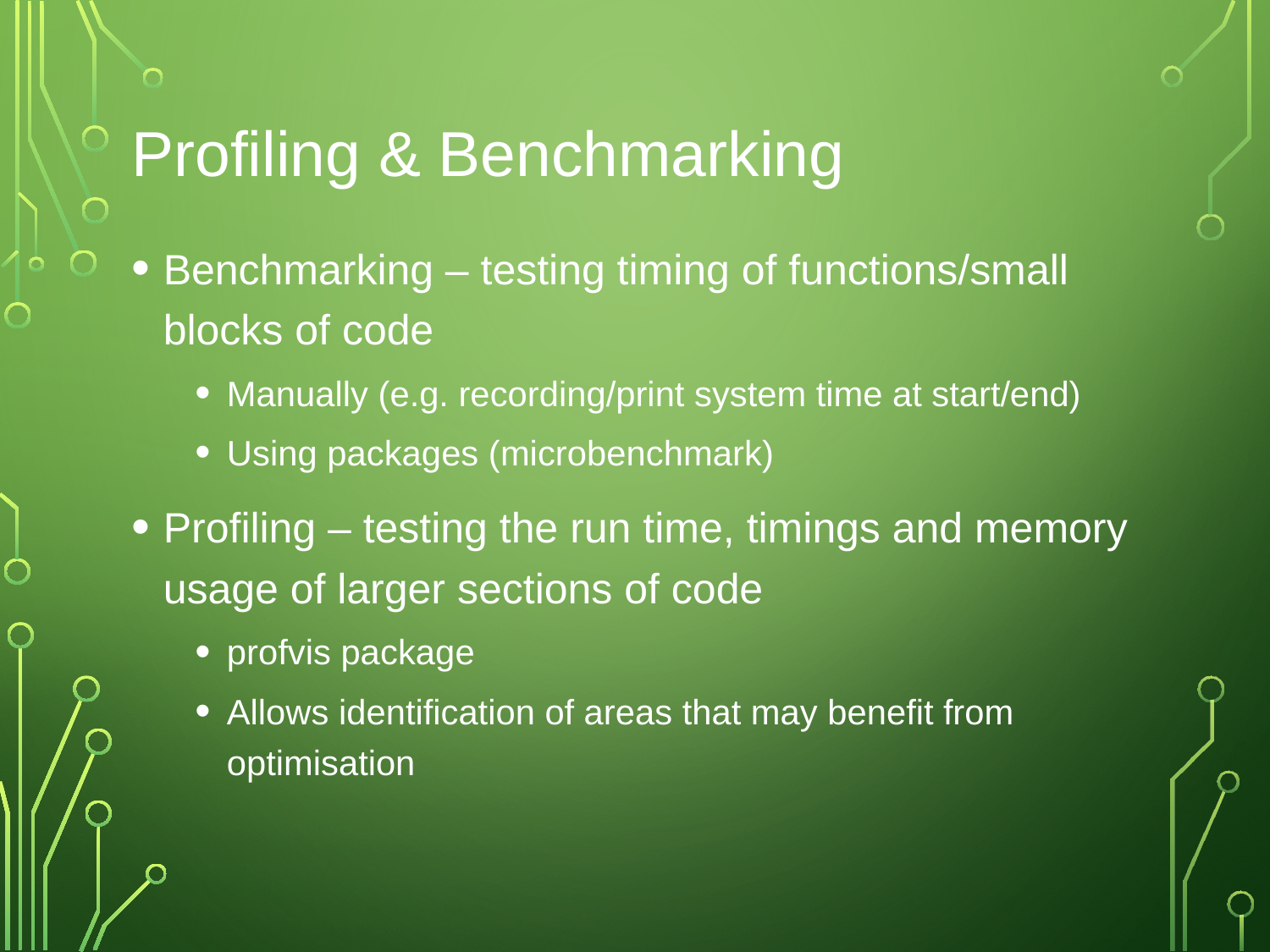

# Profiling & Benchmarking
Benchmarking – testing timing of functions/small blocks of code
Manually (e.g. recording/print system time at start/end)
Using packages (microbenchmark)
Profiling – testing the run time, timings and memory usage of larger sections of code
profvis package
Allows identification of areas that may benefit from optimisation